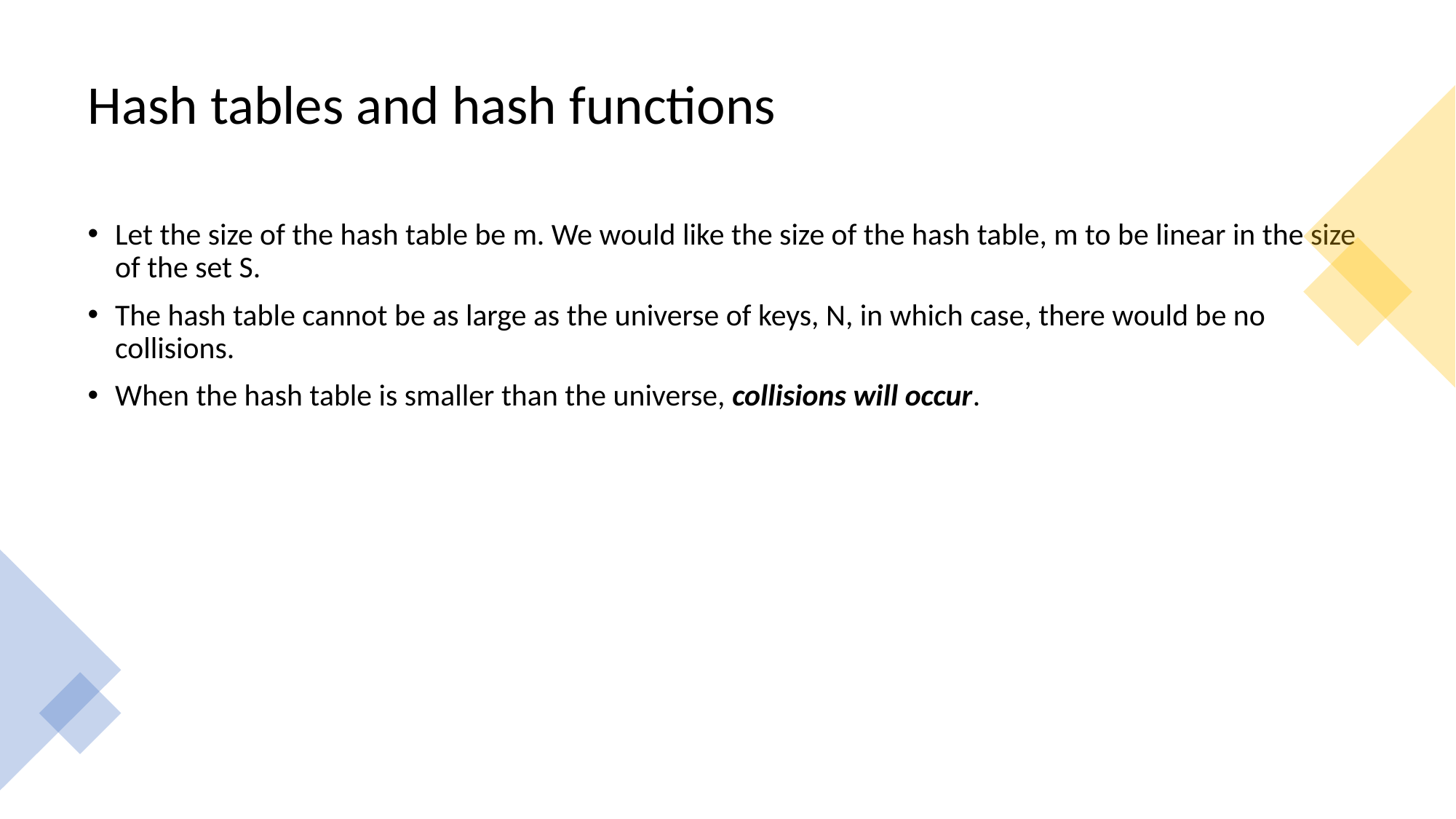

# Hash tables and hash functions

Let the size of the hash table be m. We would like the size of the hash table, m to be linear in the size of the set S.
The hash table cannot be as large as the universe of keys, N, in which case, there would be no collisions.
When the hash table is smaller than the universe, collisions will occur.